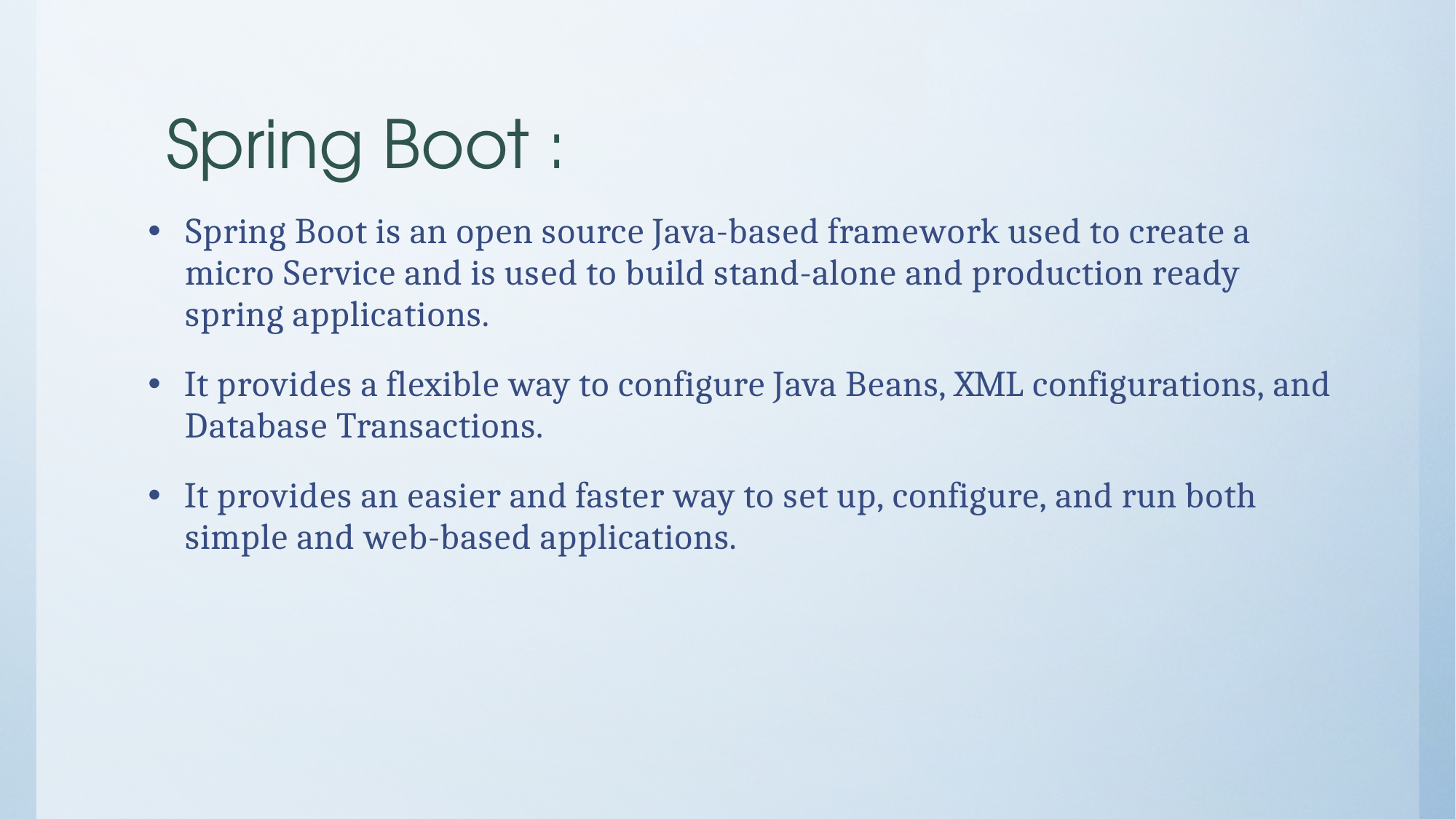

# Spring Boot :
Spring Boot is an open source Java-based framework used to create a micro Service and is used to build stand-alone and production ready spring applications.
It provides a flexible way to configure Java Beans, XML configurations, and Database Transactions.
It provides an easier and faster way to set up, configure, and run both simple and web-based applications.